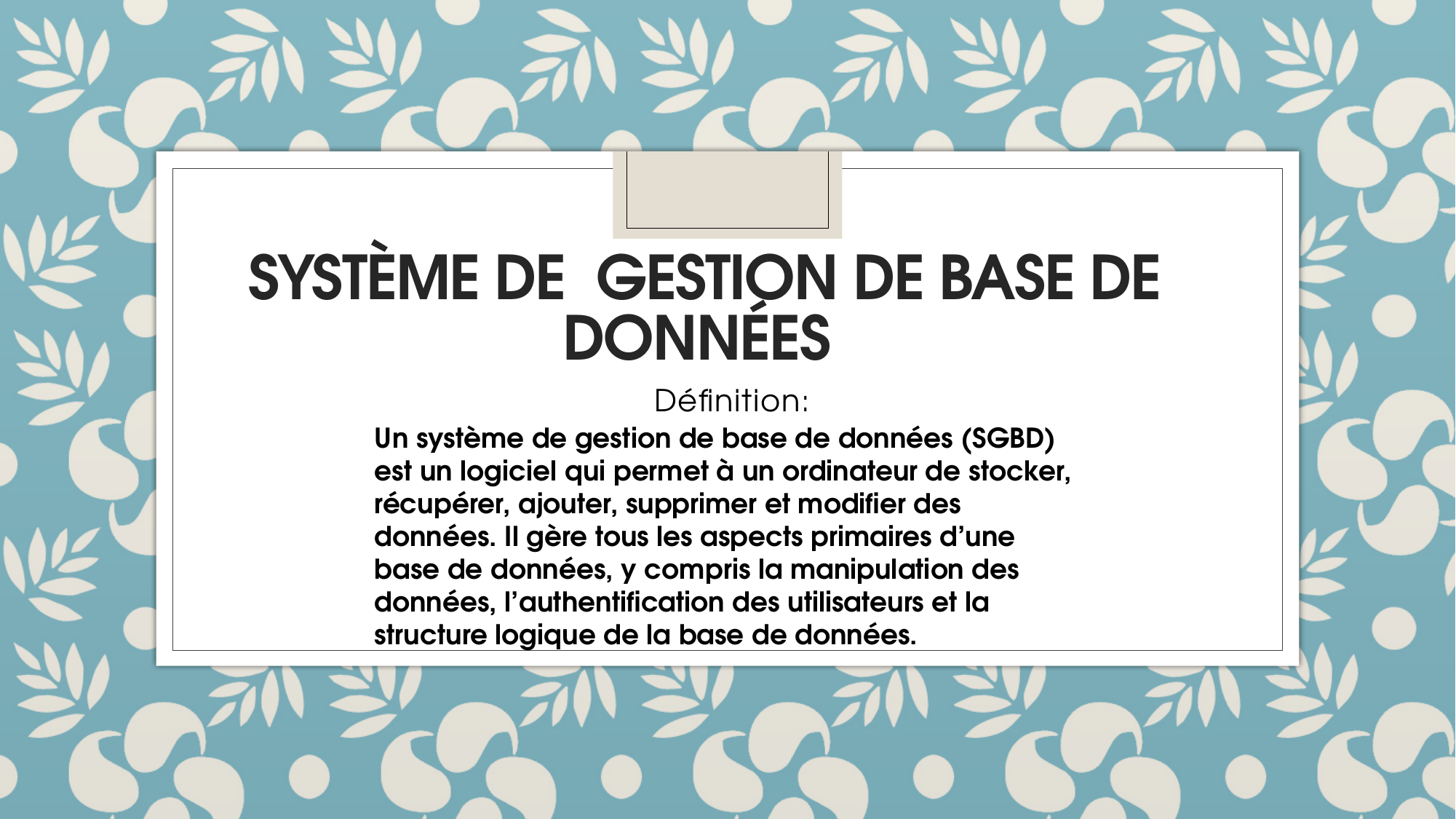

# systÈme de  gestion de base de donnÉes
Définition:
Un système de gestion de base de données (SGBD) est un logiciel qui permet à un ordinateur de stocker, récupérer, ajouter, supprimer et modifier des données. Il gère tous les aspects primaires d’une base de données, y compris la manipulation des données, l’authentification des utilisateurs et la structure logique de la base de données.